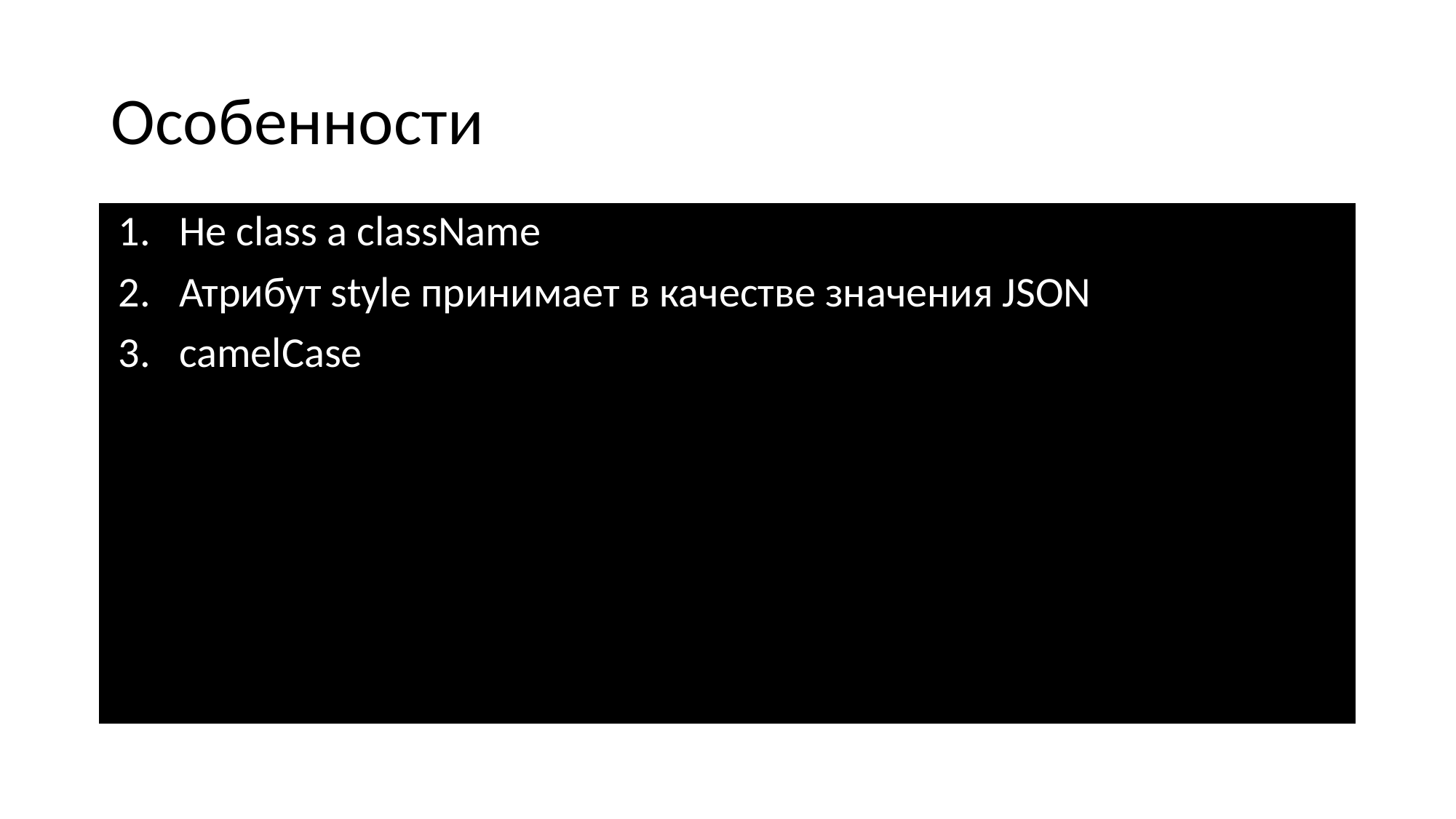

# Особенности
Не class а className
Атрибут style принимает в качестве значения JSON
camelCase